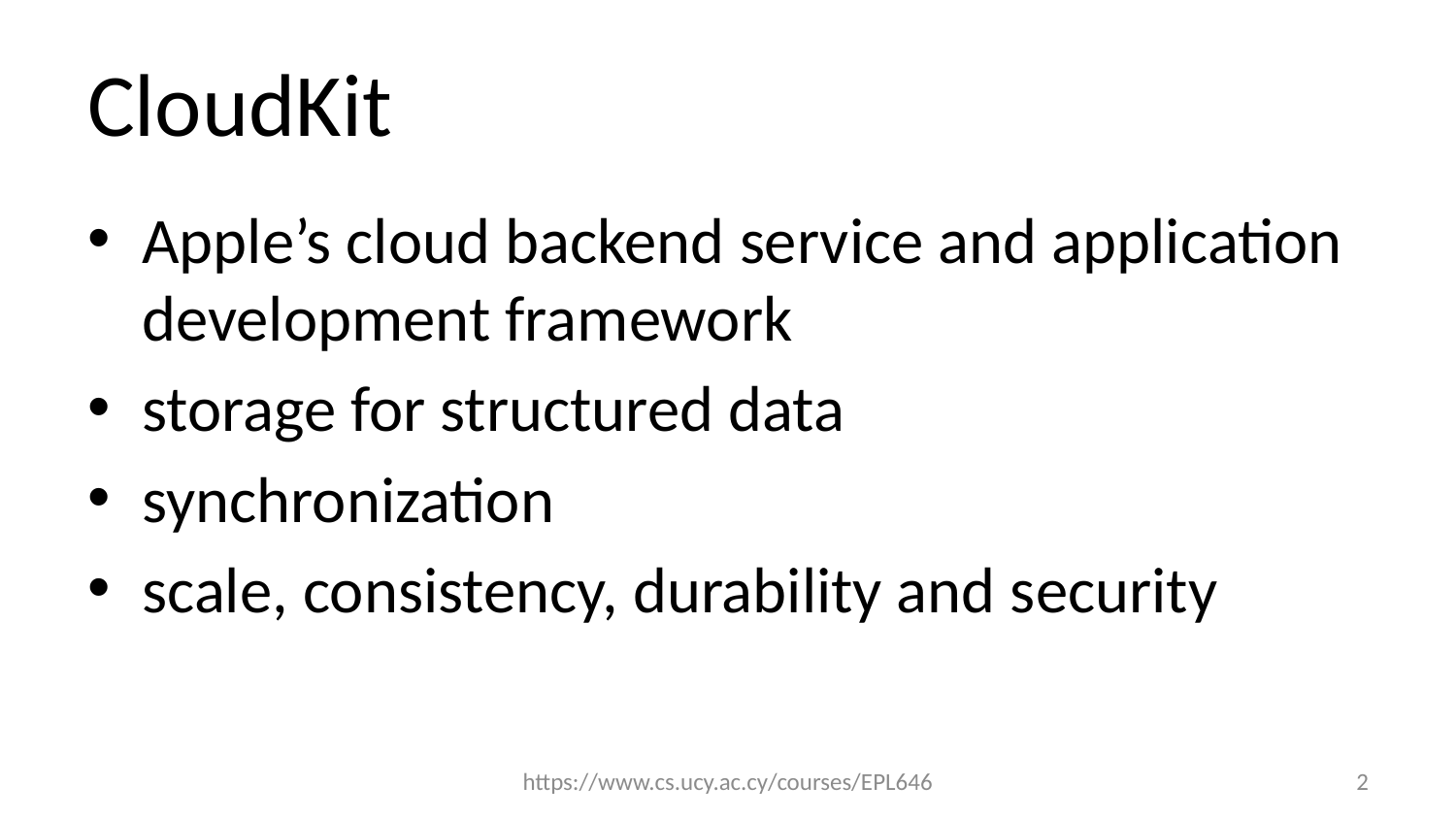

# CloudKit
Apple’s cloud backend service and application development framework
storage for structured data
synchronization
scale, consistency, durability and security
https://www.cs.ucy.ac.cy/courses/EPL646
2